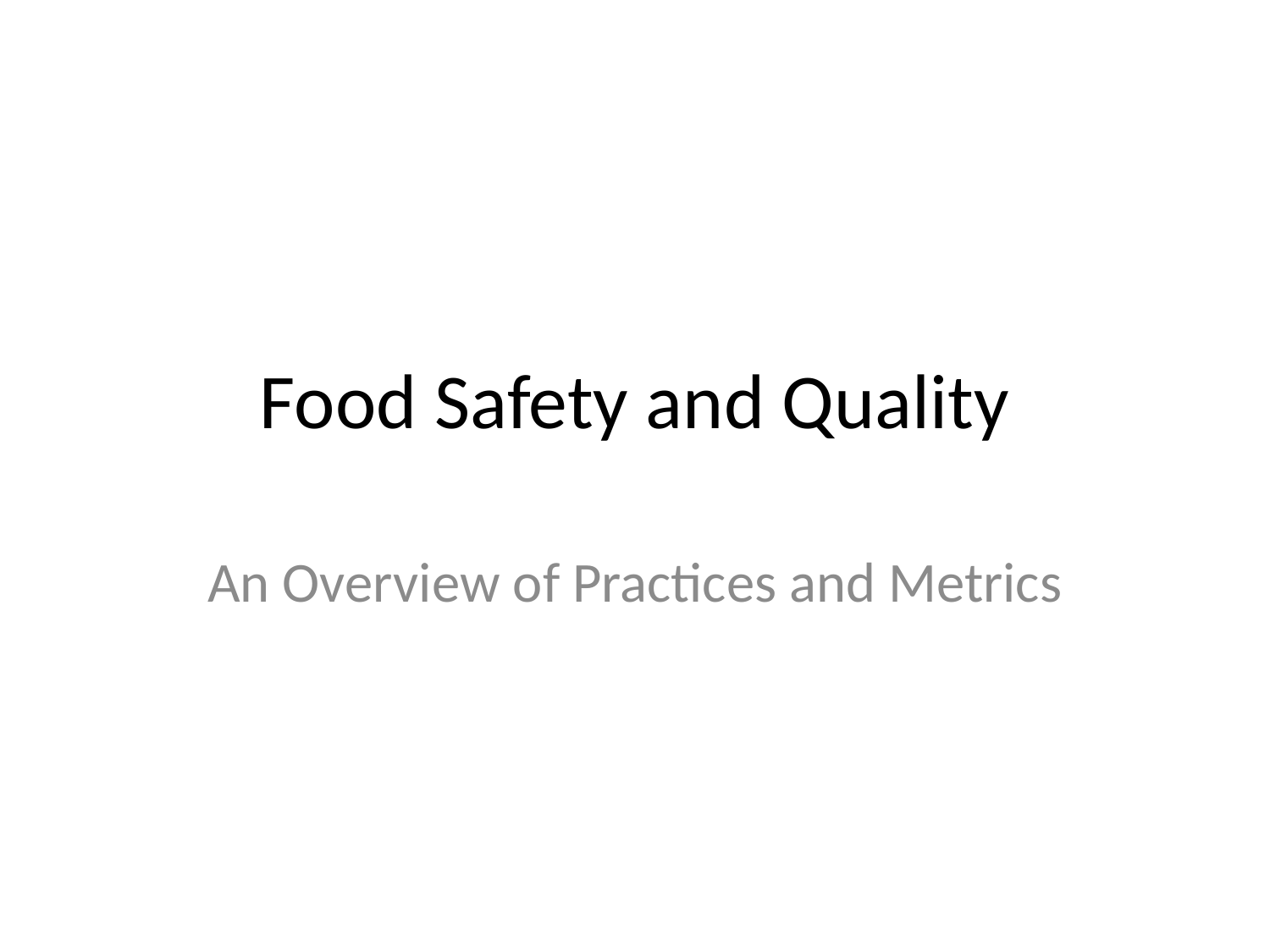

# Food Safety and Quality
An Overview of Practices and Metrics